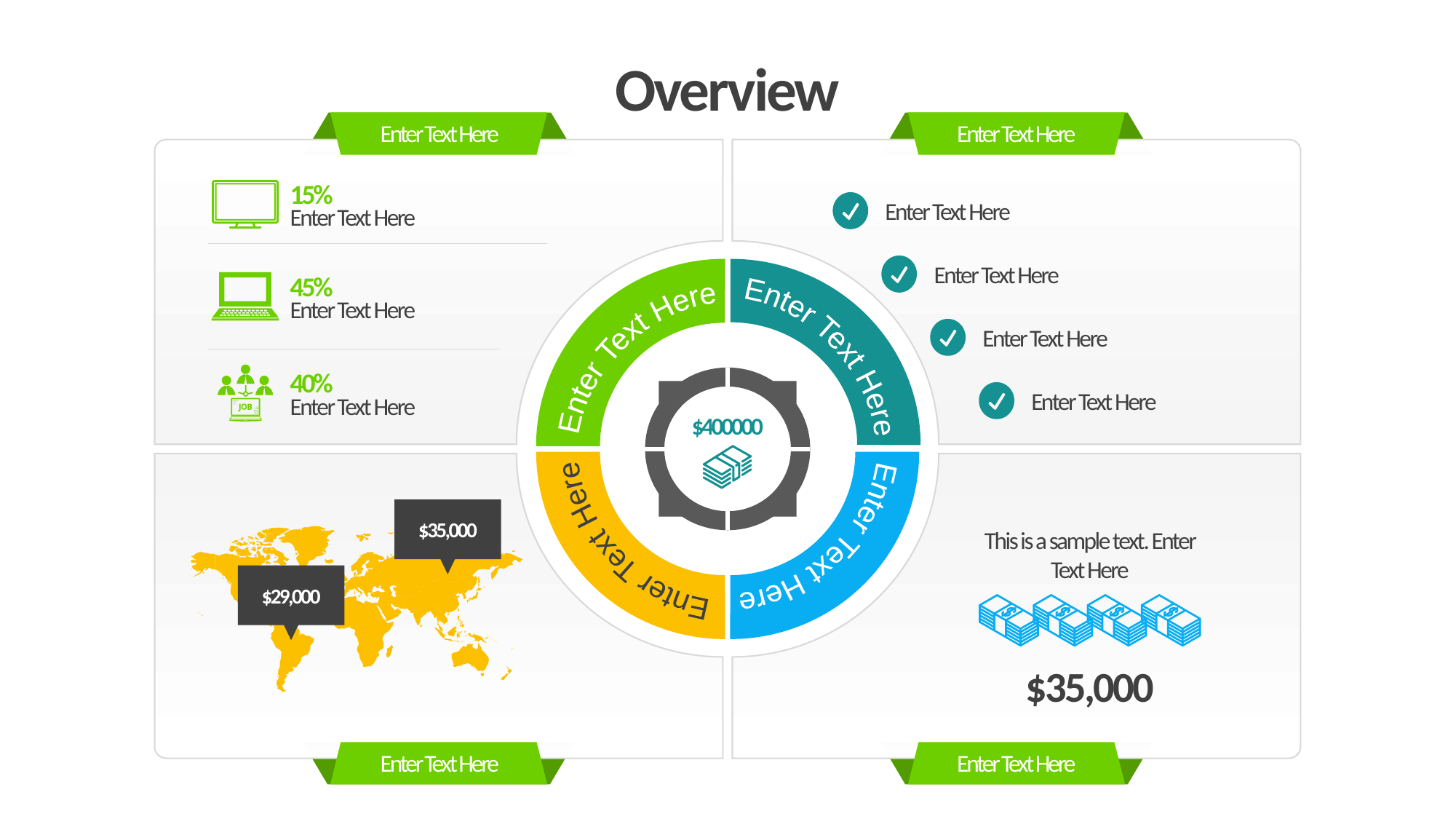

Overview
Enter Text Here
Enter Text Here

15%

Enter Text Here

Enter Text Here
Enter Text Here

45%

Enter Text Here
Enter Text Here
Enter Text Here
Enter Text Here

40%

Enter Text Here

Enter Text Here
Enter Text Here
Enter Text Here
$400000

$35,000

This is a sample text. Enter Text Here

$29,000

$35,000

Enter Text Here
Enter Text Here